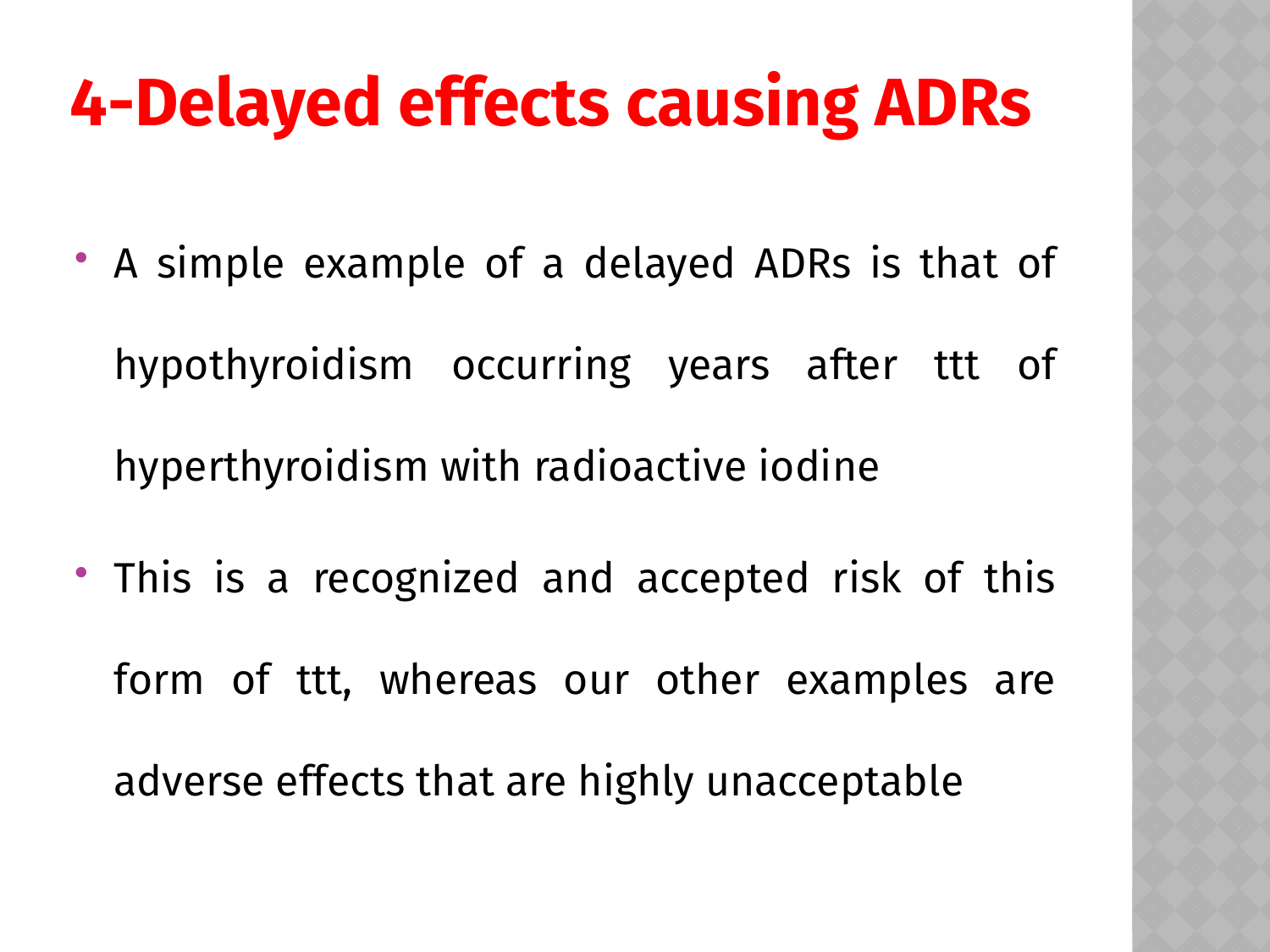

# 4-Delayed effects causing ADRs
A simple example of a delayed ADRs is that of hypothyroidism occurring years after ttt of hyperthyroidism with radioactive iodine
This is a recognized and accepted risk of this form of ttt, whereas our other examples are adverse effects that are highly unacceptable